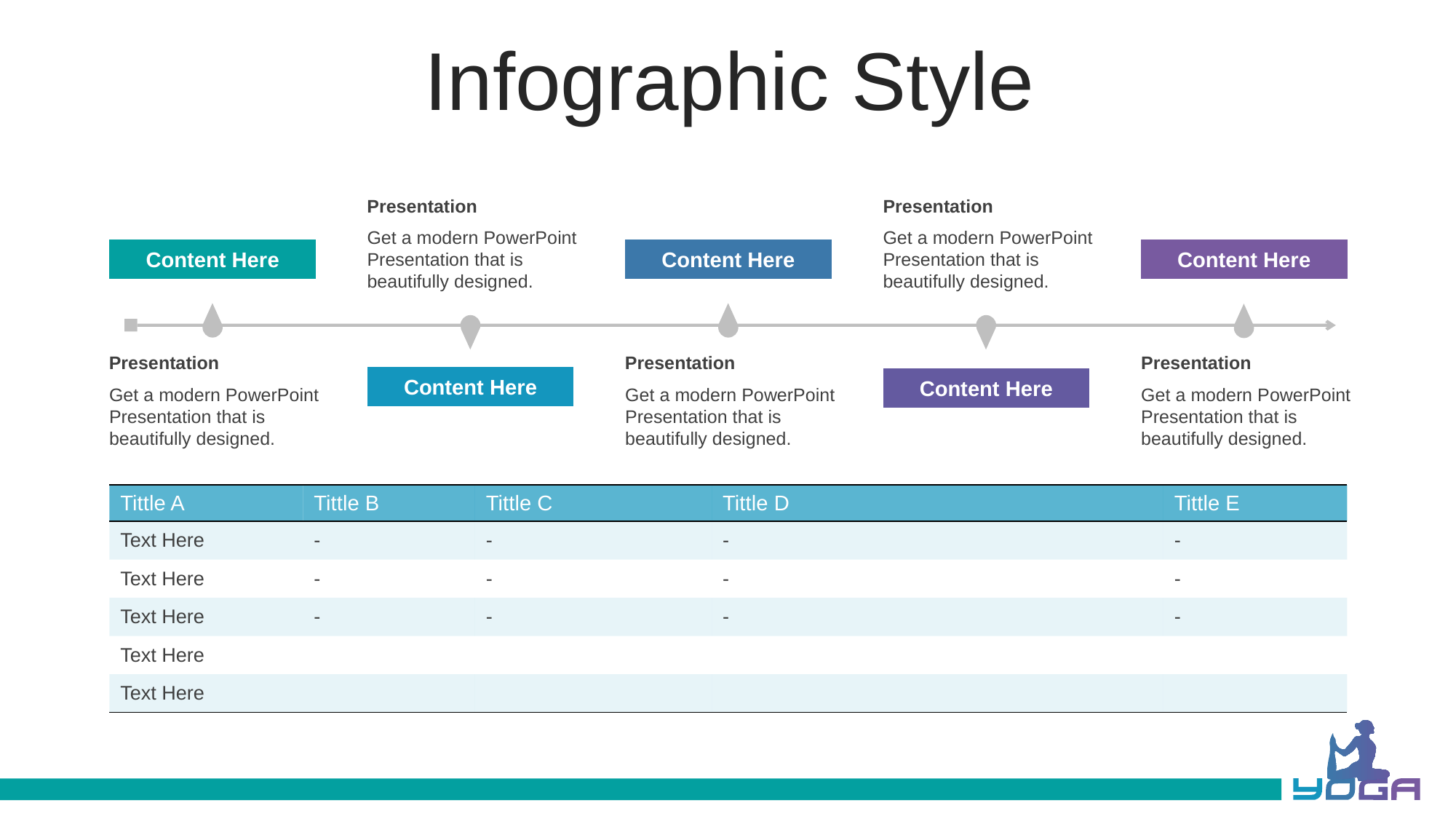

Infographic Style
Presentation
Get a modern PowerPoint  Presentation that is beautifully designed.
Presentation
Get a modern PowerPoint  Presentation that is beautifully designed.
Content Here
Content Here
Content Here

Presentation
Get a modern PowerPoint  Presentation that is beautifully designed.
Presentation
Get a modern PowerPoint  Presentation that is beautifully designed.
Presentation
Get a modern PowerPoint  Presentation that is beautifully designed.
Content Here
Content Here
| Tittle A | Tittle B | Tittle C | Tittle D | Tittle E |
| --- | --- | --- | --- | --- |
| Text Here | - | - | - | - |
| Text Here | - | - | - | - |
| Text Here | - | - | - | - |
| Text Here |  |  |  |  |
| Text Here |  |  |  |  |